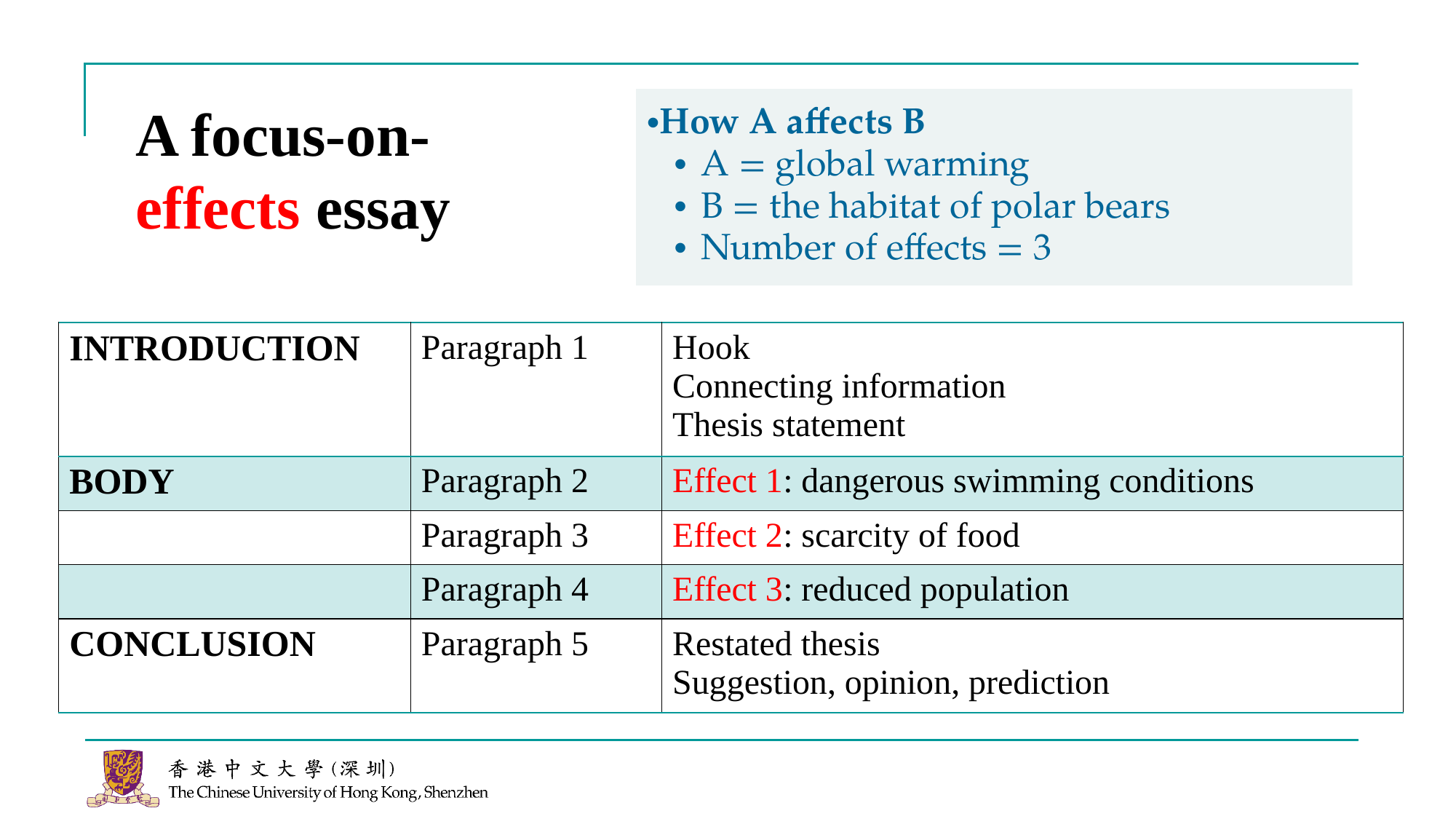

# A focus-on-effects essay
How A affects B
A = global warming
B = the habitat of polar bears
Number of effects = 3
| INTRODUCTION | Paragraph 1 | Hook Connecting information Thesis statement |
| --- | --- | --- |
| BODY | Paragraph 2 | Effect 1: dangerous swimming conditions |
|  | Paragraph 3 | Effect 2: scarcity of food |
|  | Paragraph 4 | Effect 3: reduced population |
| CONCLUSION | Paragraph 5 | Restated thesis Suggestion, opinion, prediction |